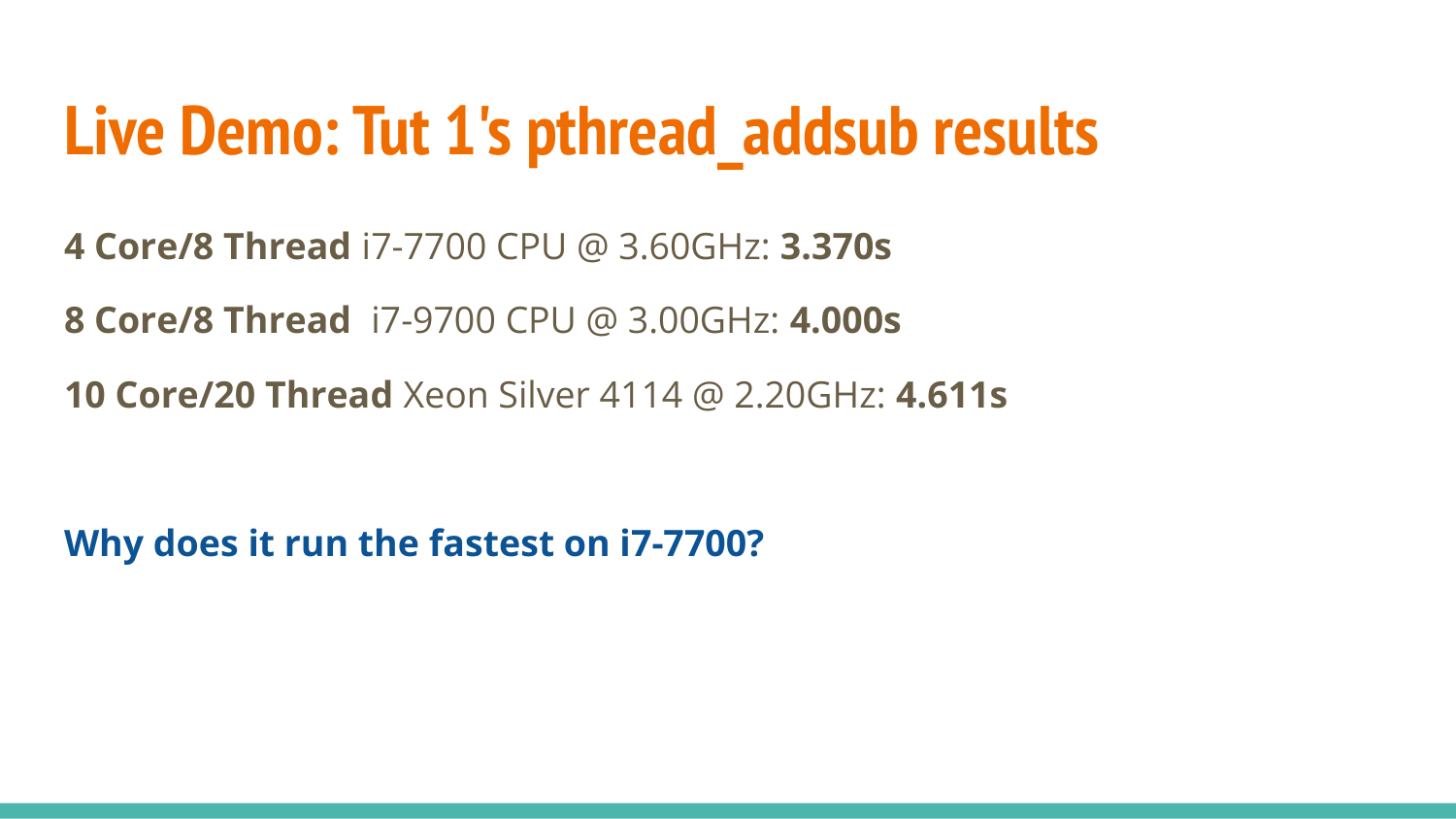

# Live Demo: Tut 1's pthread_addsub results
4 Core/8 Thread i7-7700 CPU @ 3.60GHz: 3.370s
8 Core/8 Thread  i7-9700 CPU @ 3.00GHz: 4.000s
10 Core/20 Thread Xeon Silver 4114 @ 2.20GHz: 4.611s

Why does it run the fastest on i7-7700?